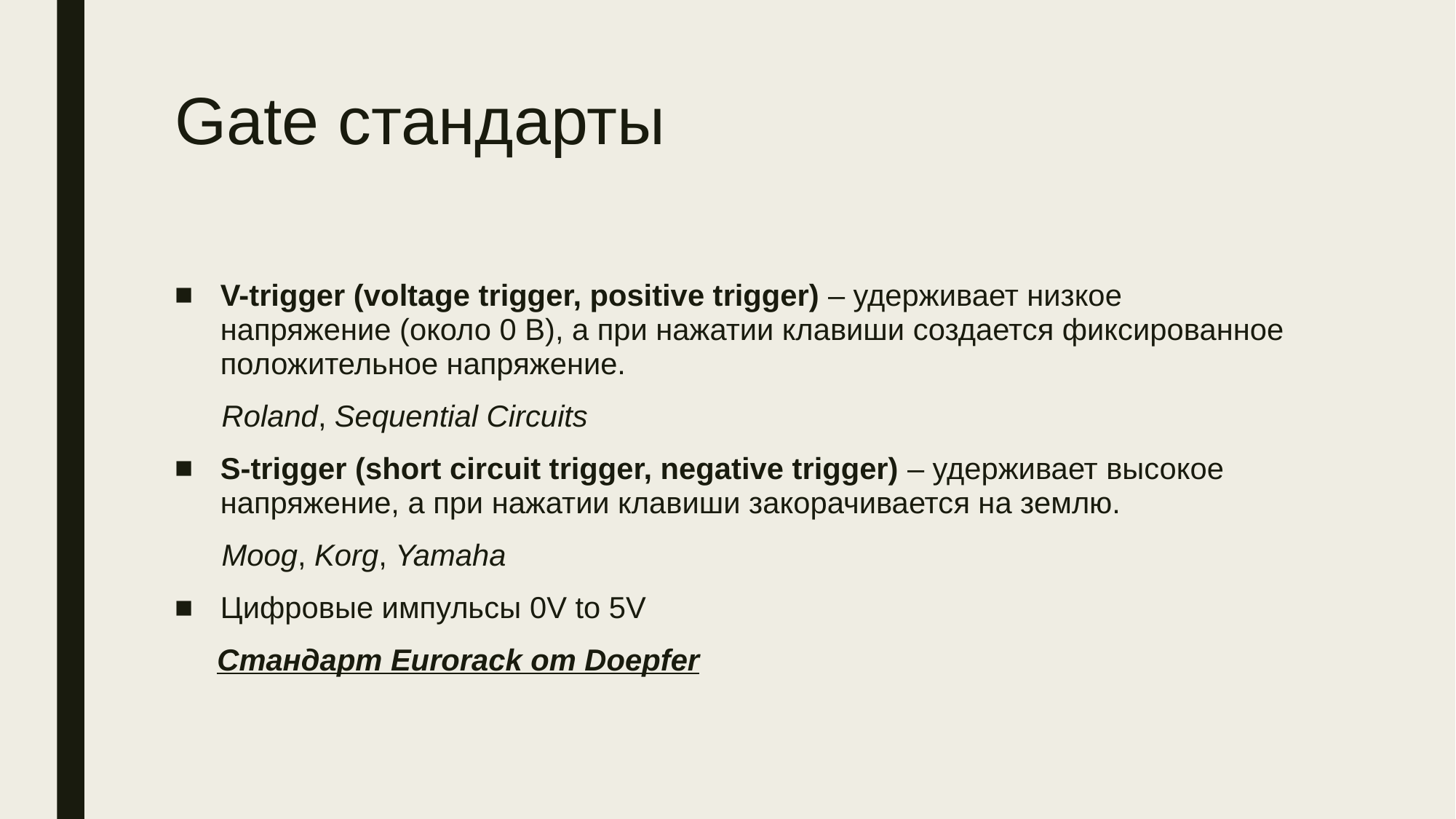

# Gate стандарты
V-trigger (voltage trigger, positive trigger) – удерживает низкое напряжение (около 0 В), а при нажатии клавиши создается фиксированное положительное напряжение.
Roland, Sequential Circuits
S-trigger (short circuit trigger, negative trigger) – удерживает высокое напряжение, а при нажатии клавиши закорачивается на землю.
Moog, Korg, Yamaha
Цифровые импульсы 0V to 5V
Cтандарт Eurorack от Doepfer